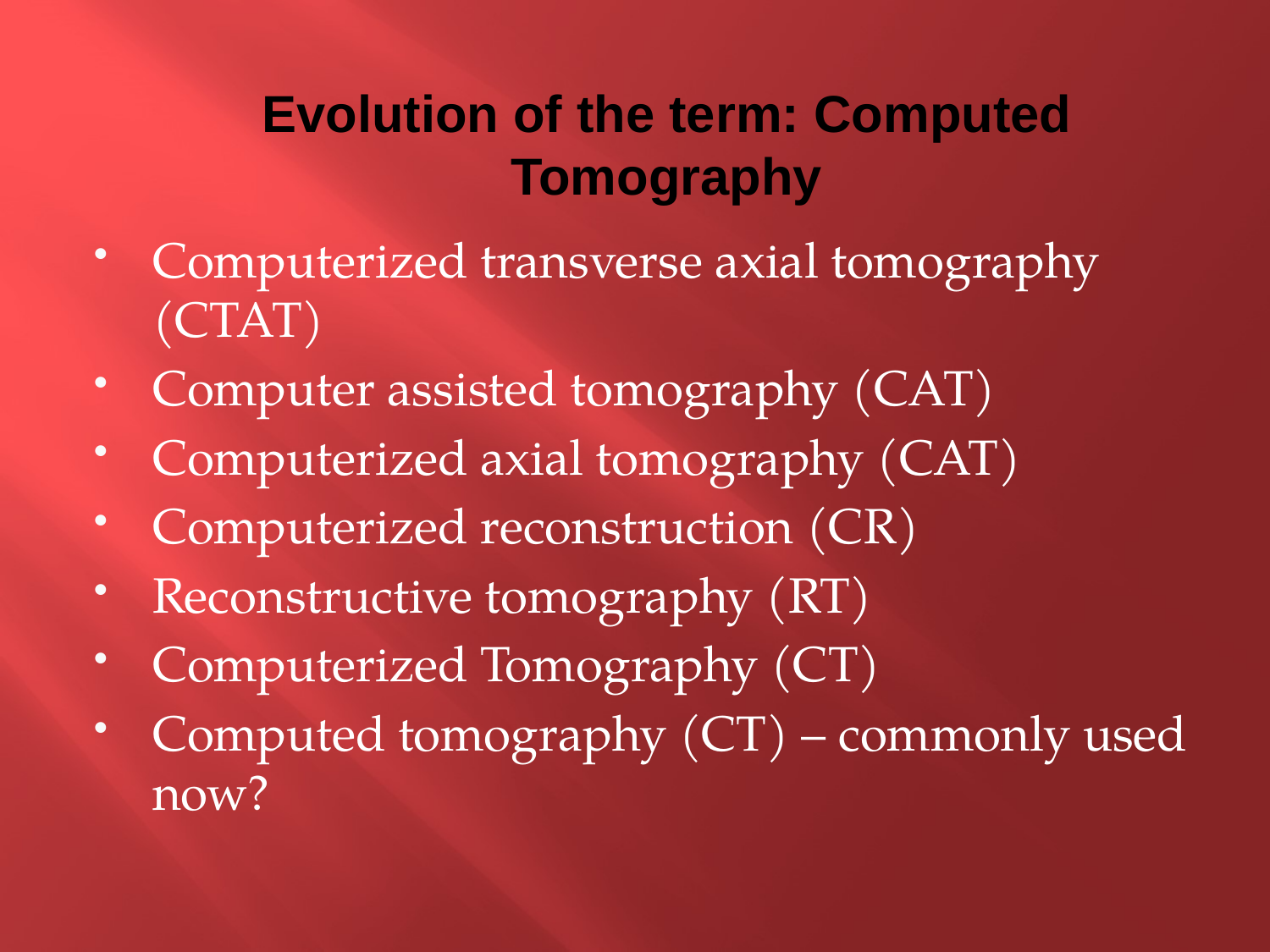

# Evolution of the term: Computed Tomography
Computerized transverse axial tomography (CTAT)
Computer assisted tomography (CAT)
Computerized axial tomography (CAT)
Computerized reconstruction (CR)
Reconstructive tomography (RT)
Computerized Tomography (CT)
Computed tomography (CT) – commonly used now?